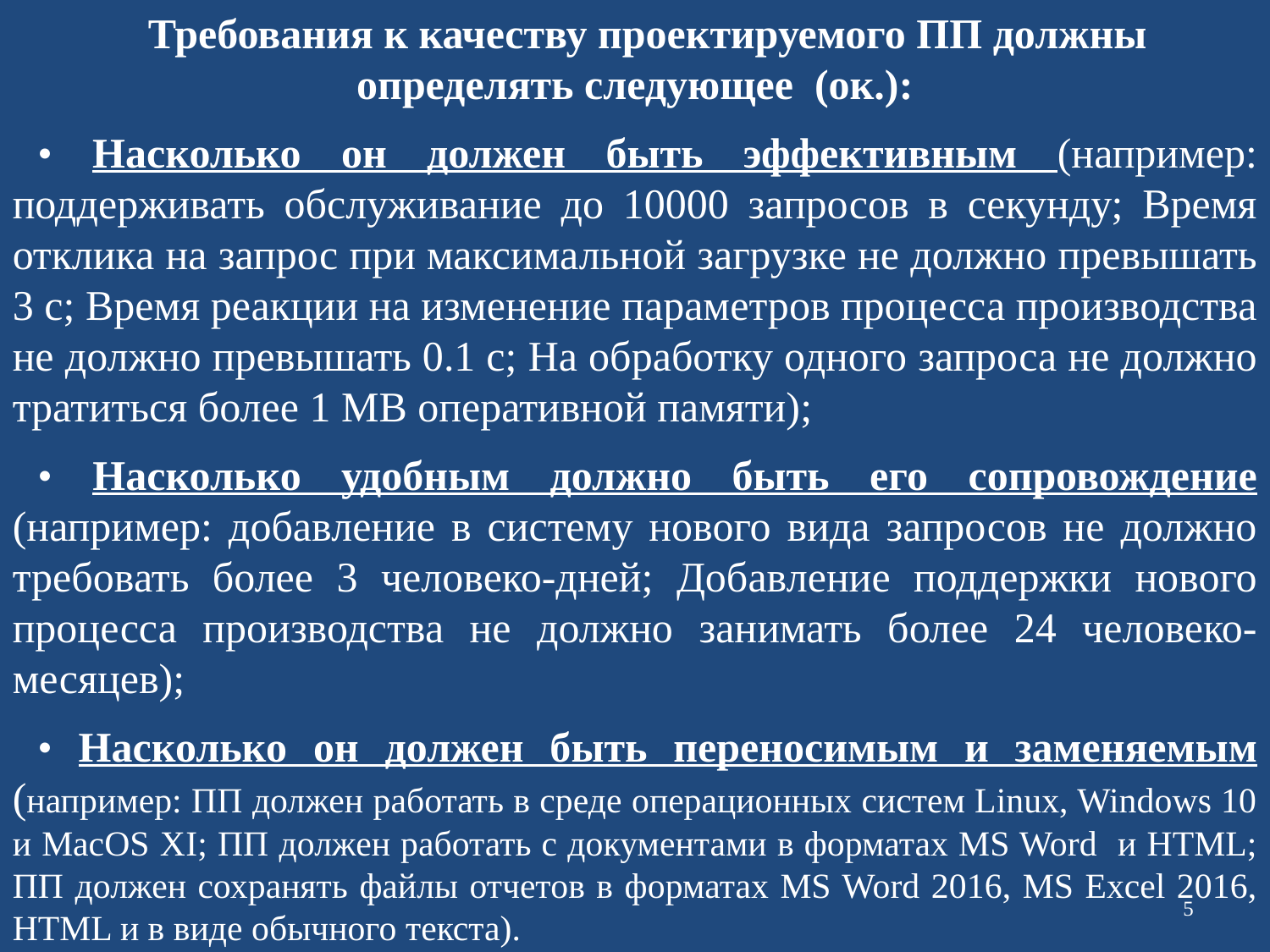

Требования к качеству проектируемого ПП должны определять следующее  (ок.):
• Насколько он должен быть эффективным (например: поддерживать обслуживание до 10000 запросов в секунду; Время отклика на запрос при максимальной загрузке не должно превышать 3 с; Время реакции на изменение параметров процесса производства не должно превышать 0.1 с; На обработку одного запроса не должно тратиться более 1 MB оперативной памяти);
• Насколько удобным должно быть его сопровождение (например: добавление в систему нового вида запросов не должно требовать более 3 человеко-дней; Добавление поддержки нового процесса производства не должно занимать более 24 человеко-месяцев);
• Насколько он должен быть переносимым и заменяемым (например: ПП должен работать в среде операционных систем Linux, Windows 10 и MacOS XI; ПП должен работать с документами в форматах MS Word  и HTML; ПП должен сохранять файлы отчетов в форматах MS Word 2016, MS Excel 2016, HTML и в виде обычного текста).

5